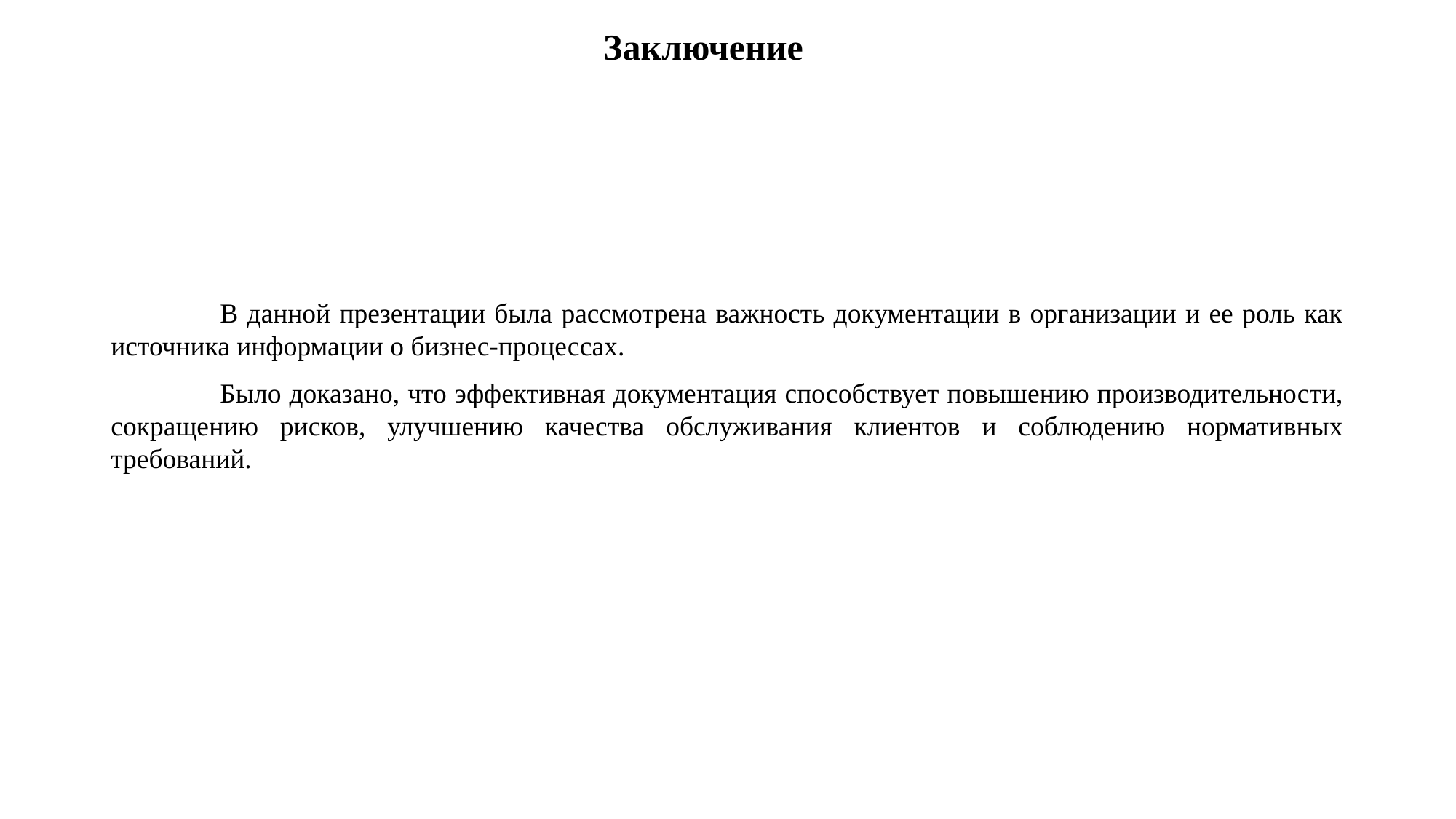

# Заключение
	В данной презентации была рассмотрена важность документации в организации и ее роль как источника информации о бизнес-процессах.
	Было доказано, что эффективная документация способствует повышению производительности, сокращению рисков, улучшению качества обслуживания клиентов и соблюдению нормативных требований.